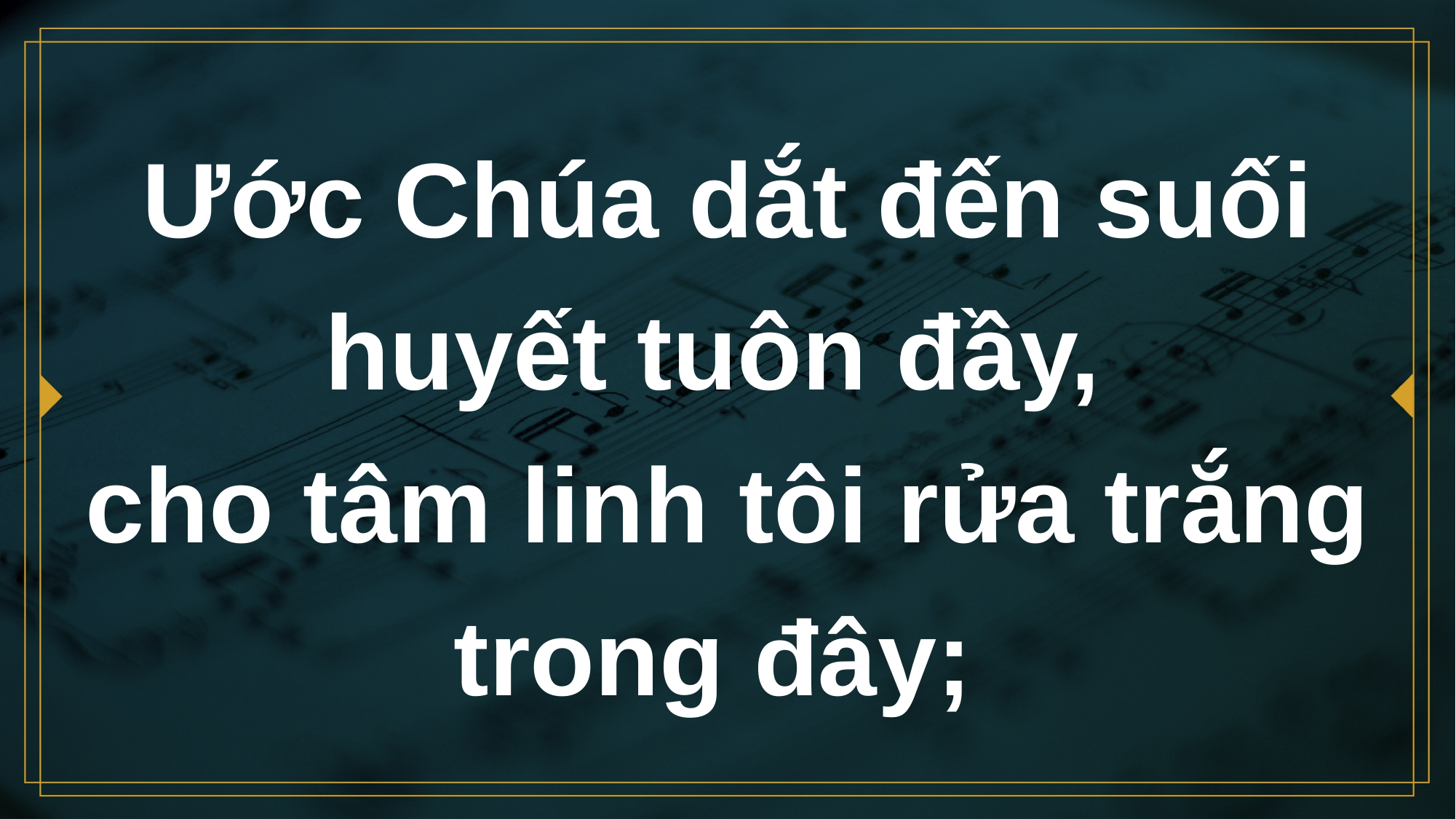

# Ước Chúa dắt đến suối huyết tuôn đầy, cho tâm linh tôi rửa trắng trong đây;